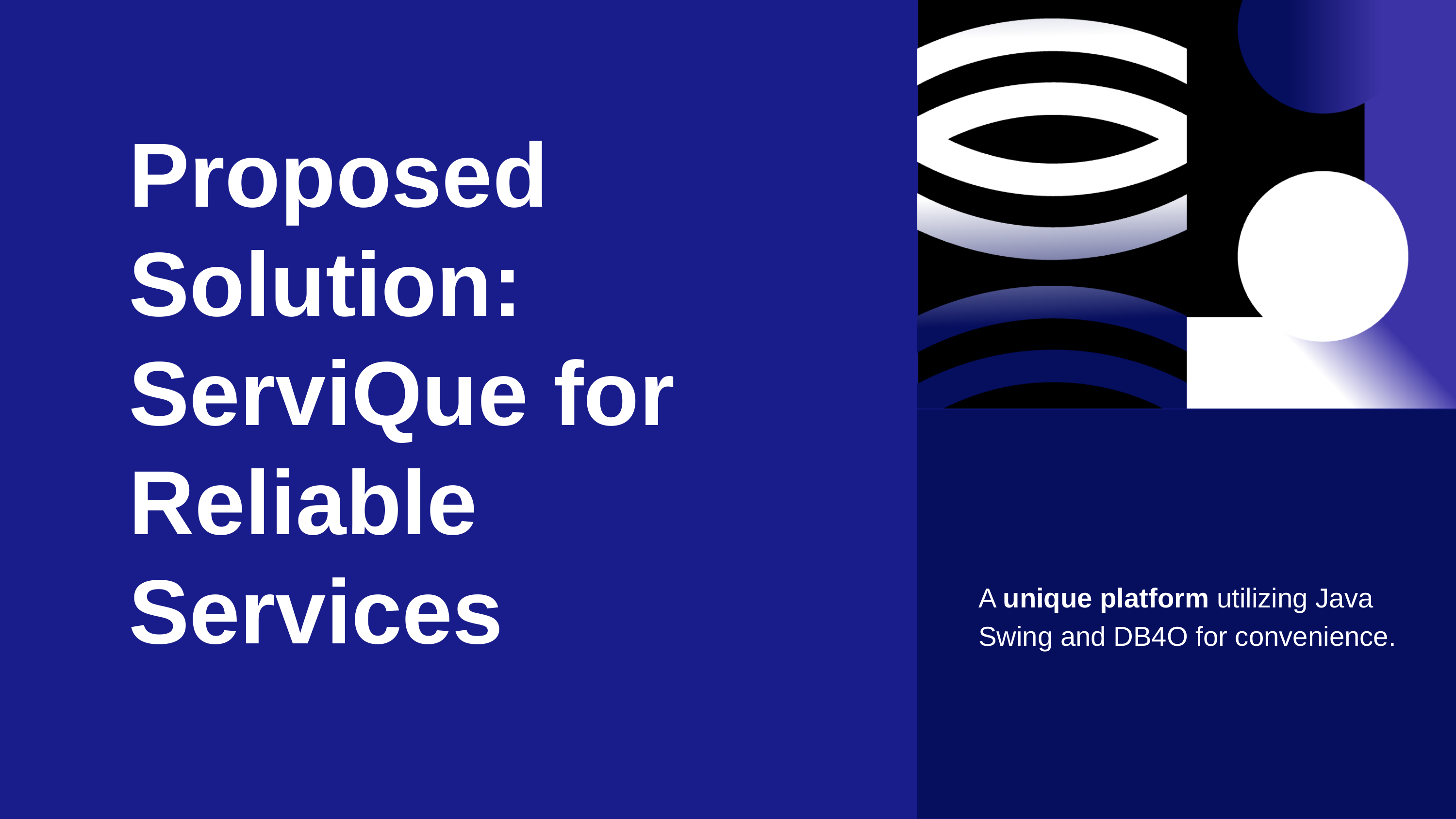

Proposed Solution: ServiQue for Reliable Services

A unique platform utilizing Java Swing and DB4O for convenience.